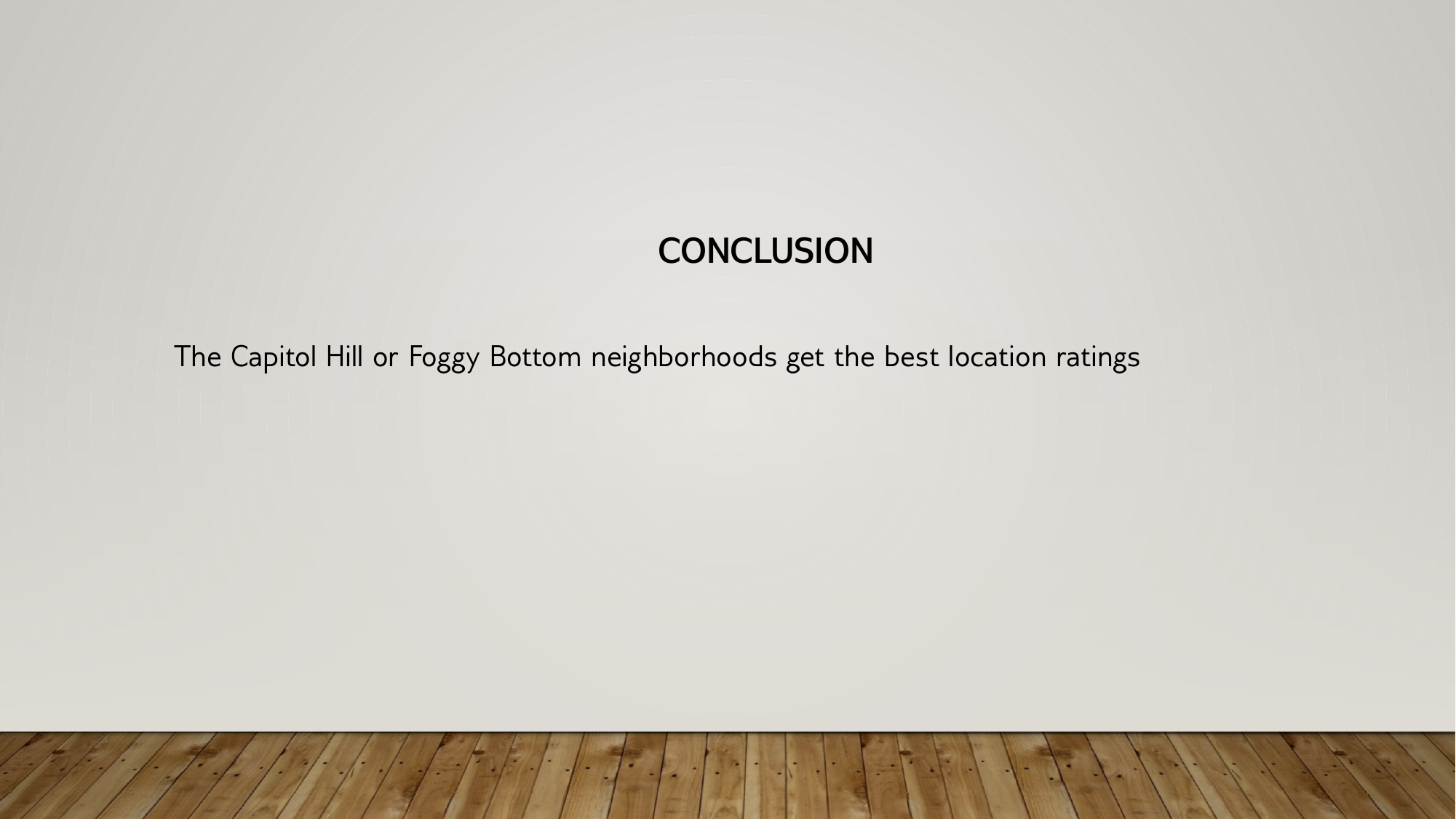

CONCLUSION

The Capitol Hill or Foggy Bottom neighborhoods get the best location ratings